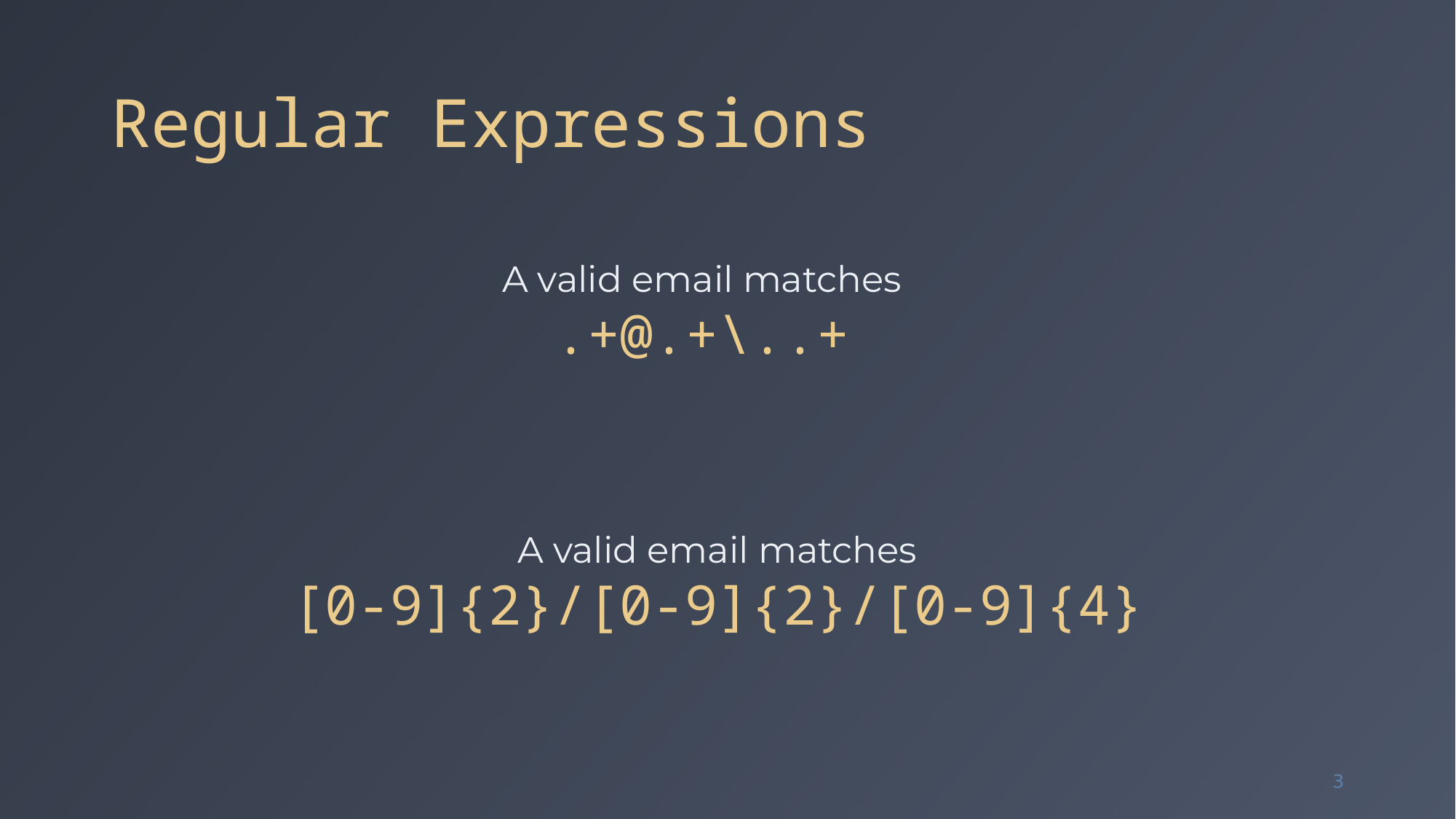

# Regular Expressions
A valid email matches
.+@.+\..+
A valid email matches
[0-9]{2}/[0-9]{2}/[0-9]{4}
3